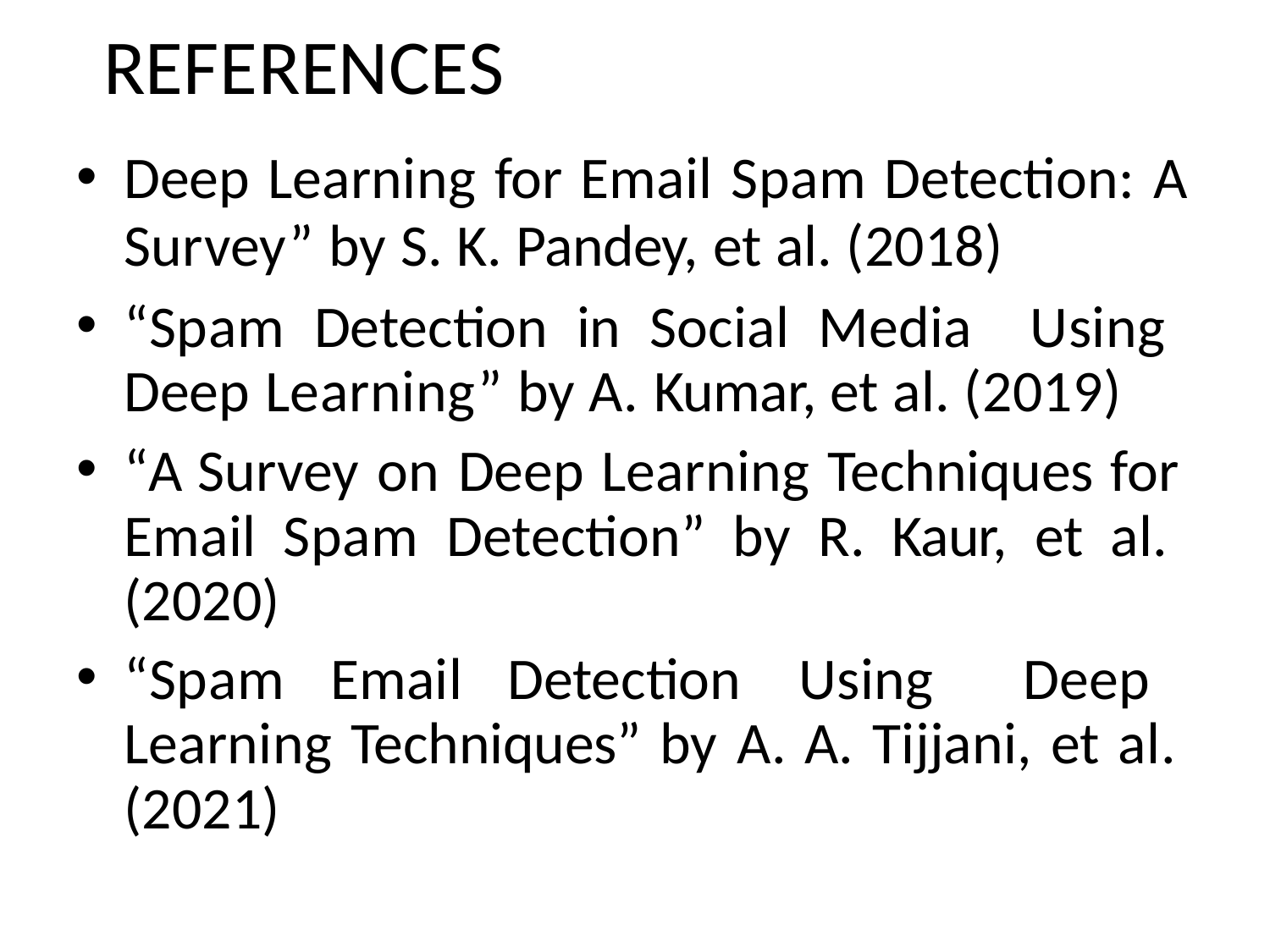

# REFERENCES
Deep Learning for Email Spam Detection: A
Survey” by S. K. Pandey, et al. (2018)
“Spam Detection in Social Media  Using  Deep Learning” by A. Kumar, et al. (2019)
“A Survey on Deep Learning Techniques for  Email Spam Detection” by R. Kaur, et al.  (2020)
“Spam Email Detection Using  Deep  Learning Techniques” by A. A. Tijjani, et al.  (2021)